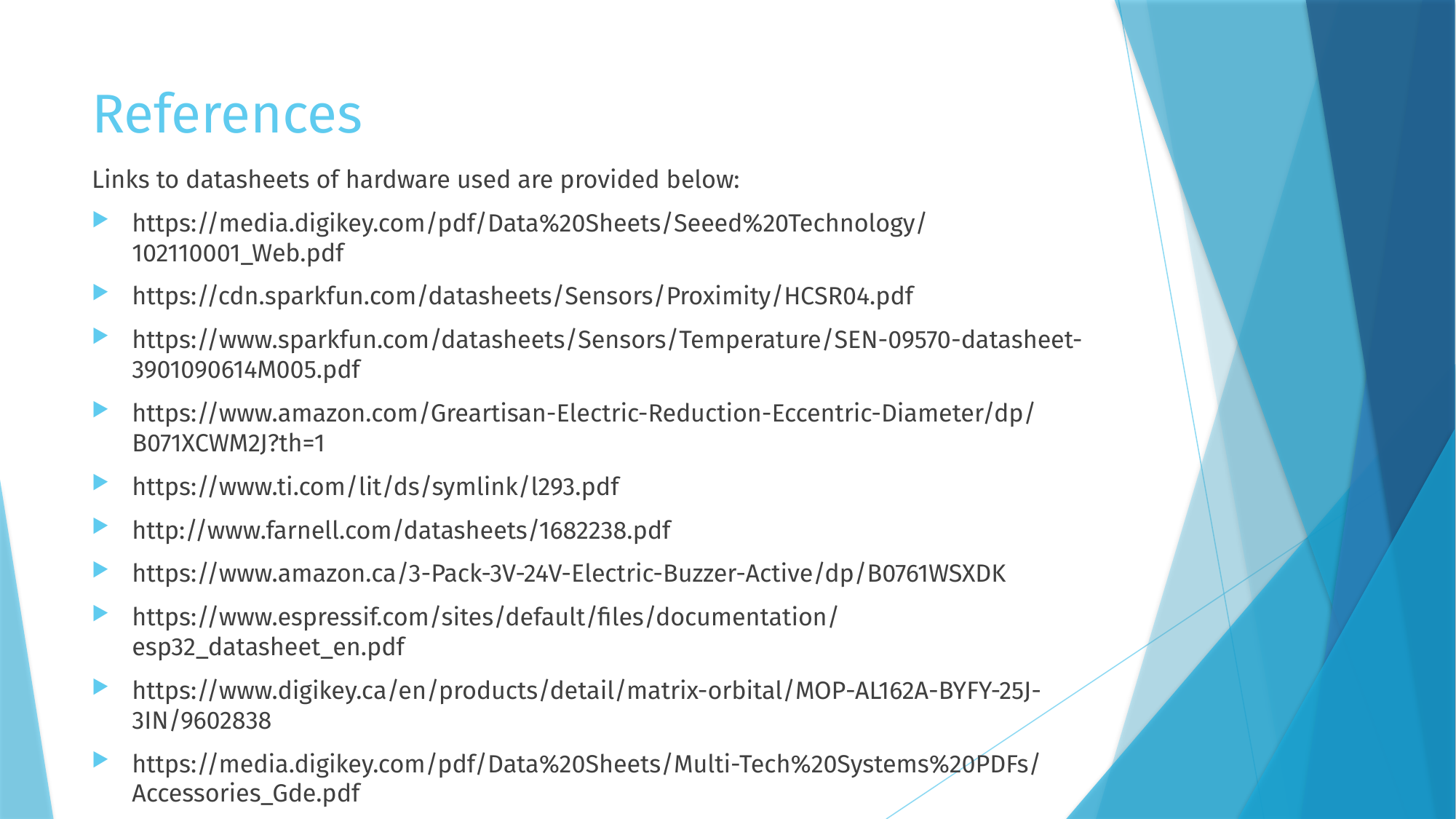

# References
Links to datasheets of hardware used are provided below:
https://media.digikey.com/pdf/Data%20Sheets/Seeed%20Technology/102110001_Web.pdf
https://cdn.sparkfun.com/datasheets/Sensors/Proximity/HCSR04.pdf
https://www.sparkfun.com/datasheets/Sensors/Temperature/SEN-09570-datasheet-3901090614M005.pdf
https://www.amazon.com/Greartisan-Electric-Reduction-Eccentric-Diameter/dp/B071XCWM2J?th=1
https://www.ti.com/lit/ds/symlink/l293.pdf
http://www.farnell.com/datasheets/1682238.pdf
https://www.amazon.ca/3-Pack-3V-24V-Electric-Buzzer-Active/dp/B0761WSXDK
https://www.espressif.com/sites/default/files/documentation/esp32_datasheet_en.pdf
https://www.digikey.ca/en/products/detail/matrix-orbital/MOP-AL162A-BYFY-25J-3IN/9602838
https://media.digikey.com/pdf/Data%20Sheets/Multi-Tech%20Systems%20PDFs/Accessories_Gde.pdf